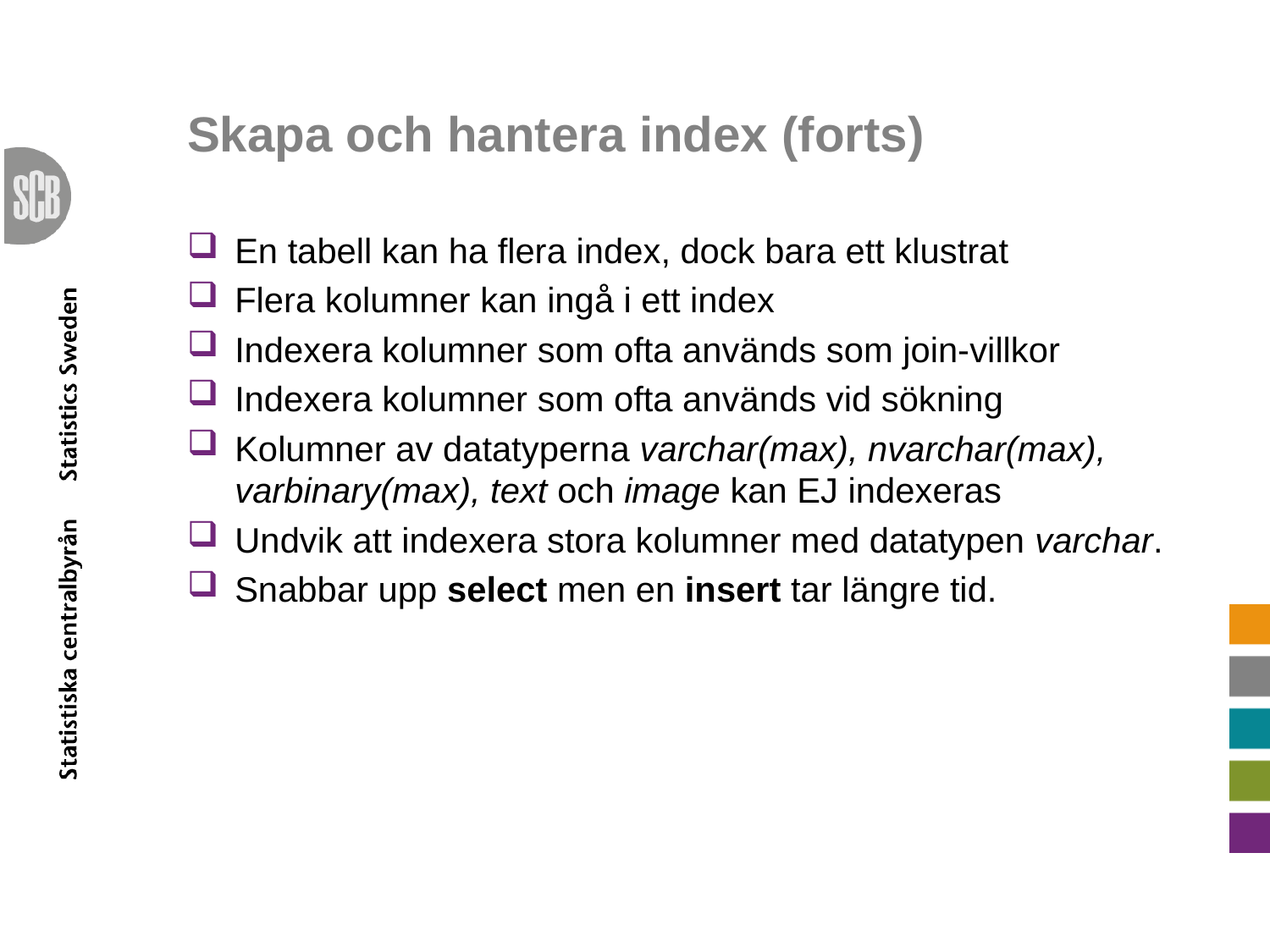

# Skapa och hantera index (forts)
En tabell kan ha flera index, dock bara ett klustrat
Flera kolumner kan ingå i ett index
Indexera kolumner som ofta används som join-villkor
Indexera kolumner som ofta används vid sökning
Kolumner av datatyperna varchar(max), nvarchar(max), varbinary(max), text och image kan EJ indexeras
Undvik att indexera stora kolumner med datatypen varchar.
Snabbar upp select men en insert tar längre tid.